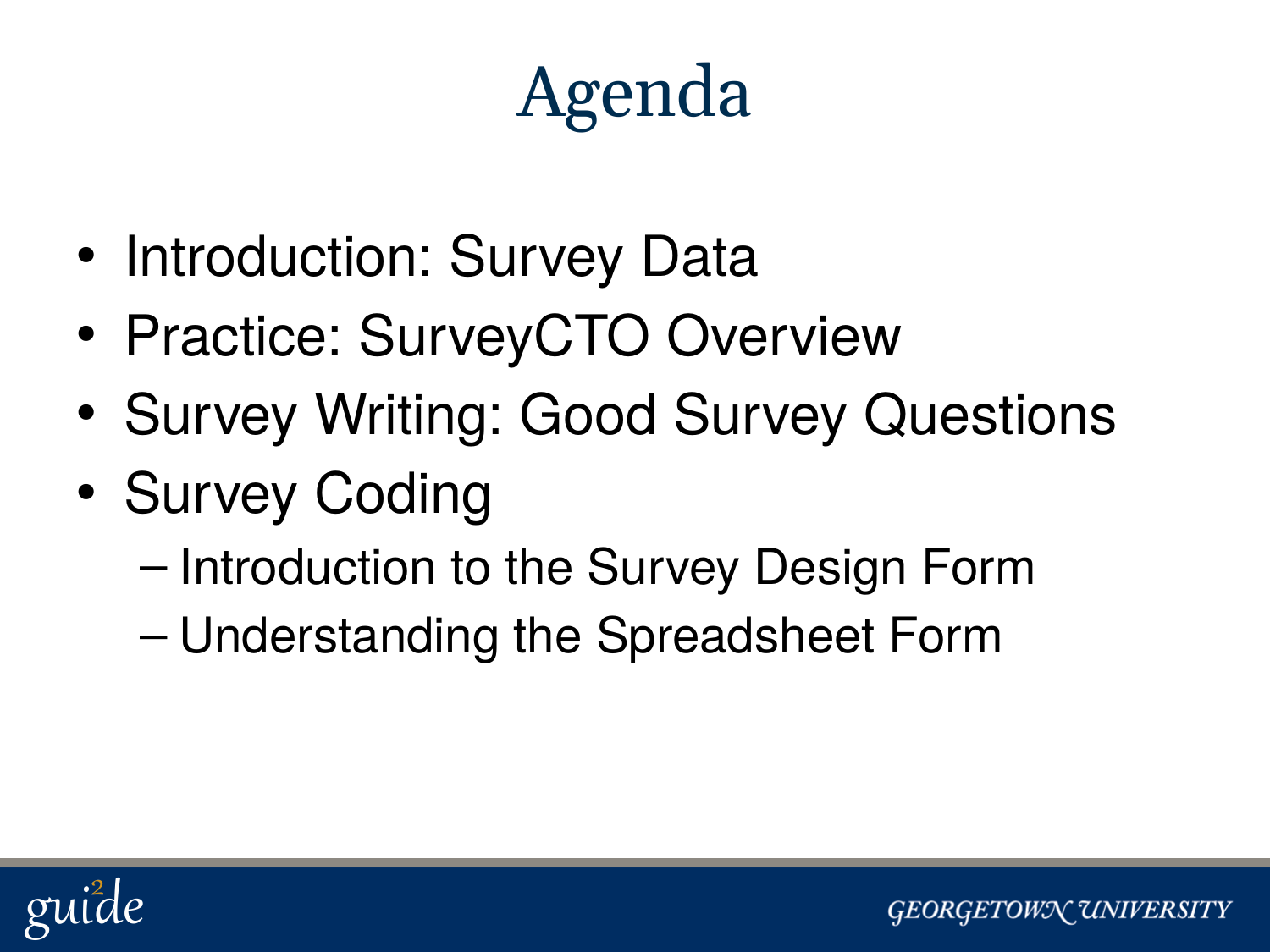

# Agenda
Introduction: Survey Data
Practice: SurveyCTO Overview
Survey Writing: Good Survey Questions
Survey Coding
Introduction to the Survey Design Form
Understanding the Spreadsheet Form